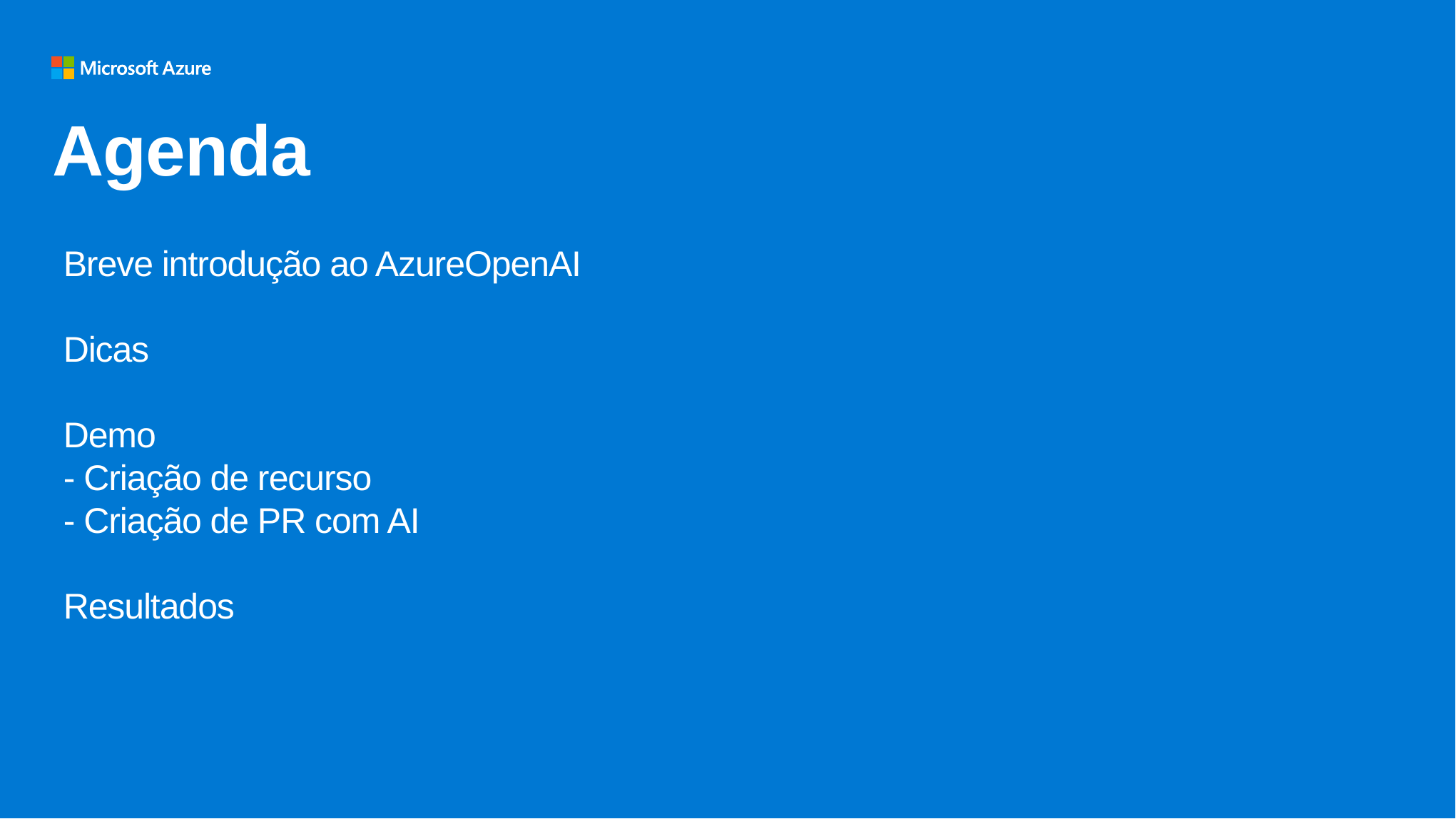

Agenda
Breve introdução ao AzureOpenAI

Dicas

Demo
- Criação de recurso
- Criação de PR com AI

Resultados